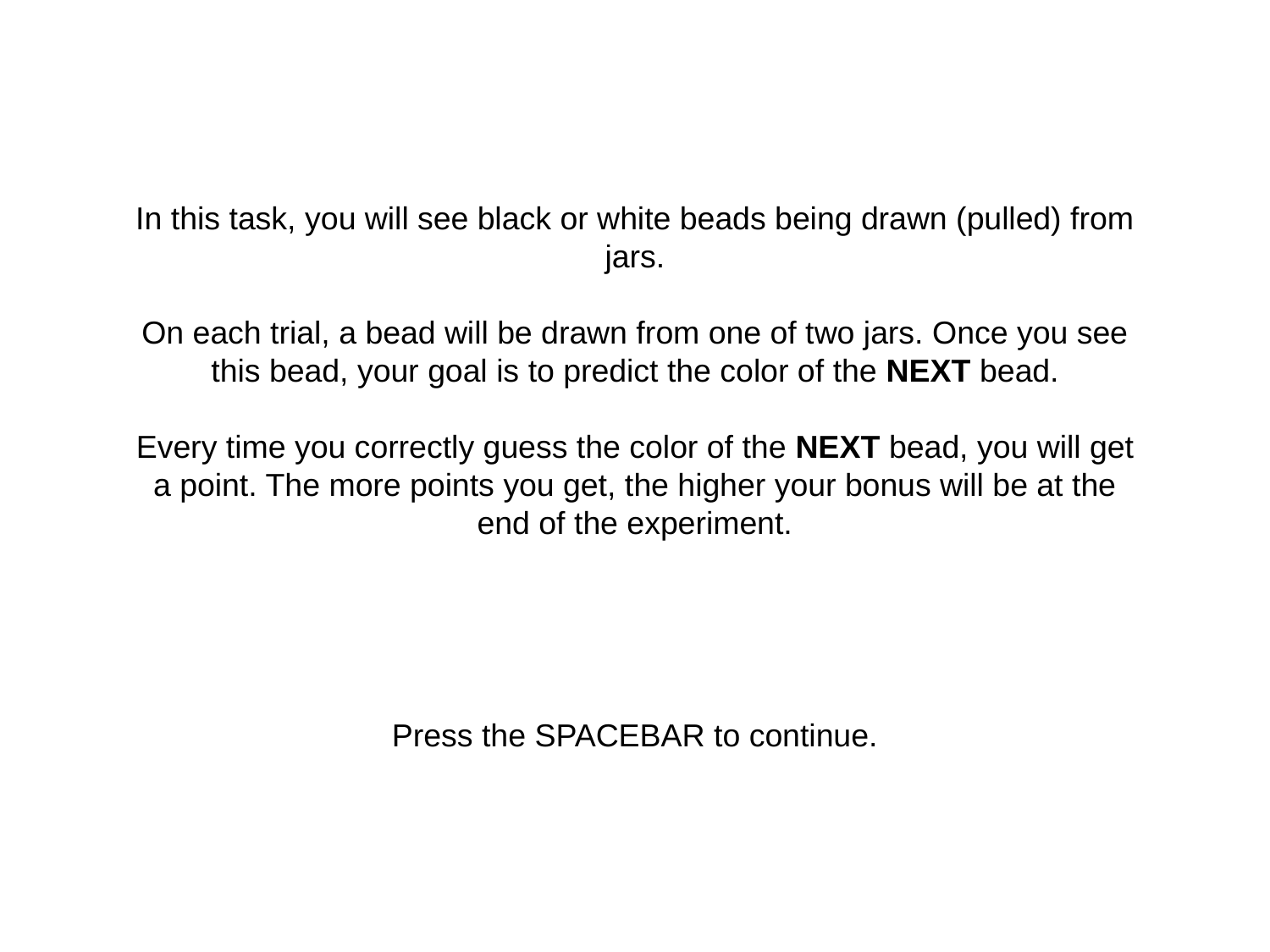

In this task, you will see black or white beads being drawn (pulled) from jars.

On each trial, a bead will be drawn from one of two jars. Once you see this bead, your goal is to predict the color of the NEXT bead.

Every time you correctly guess the color of the NEXT bead, you will get a point. The more points you get, the higher your bonus will be at the end of the experiment.

Press the SPACEBAR to continue.